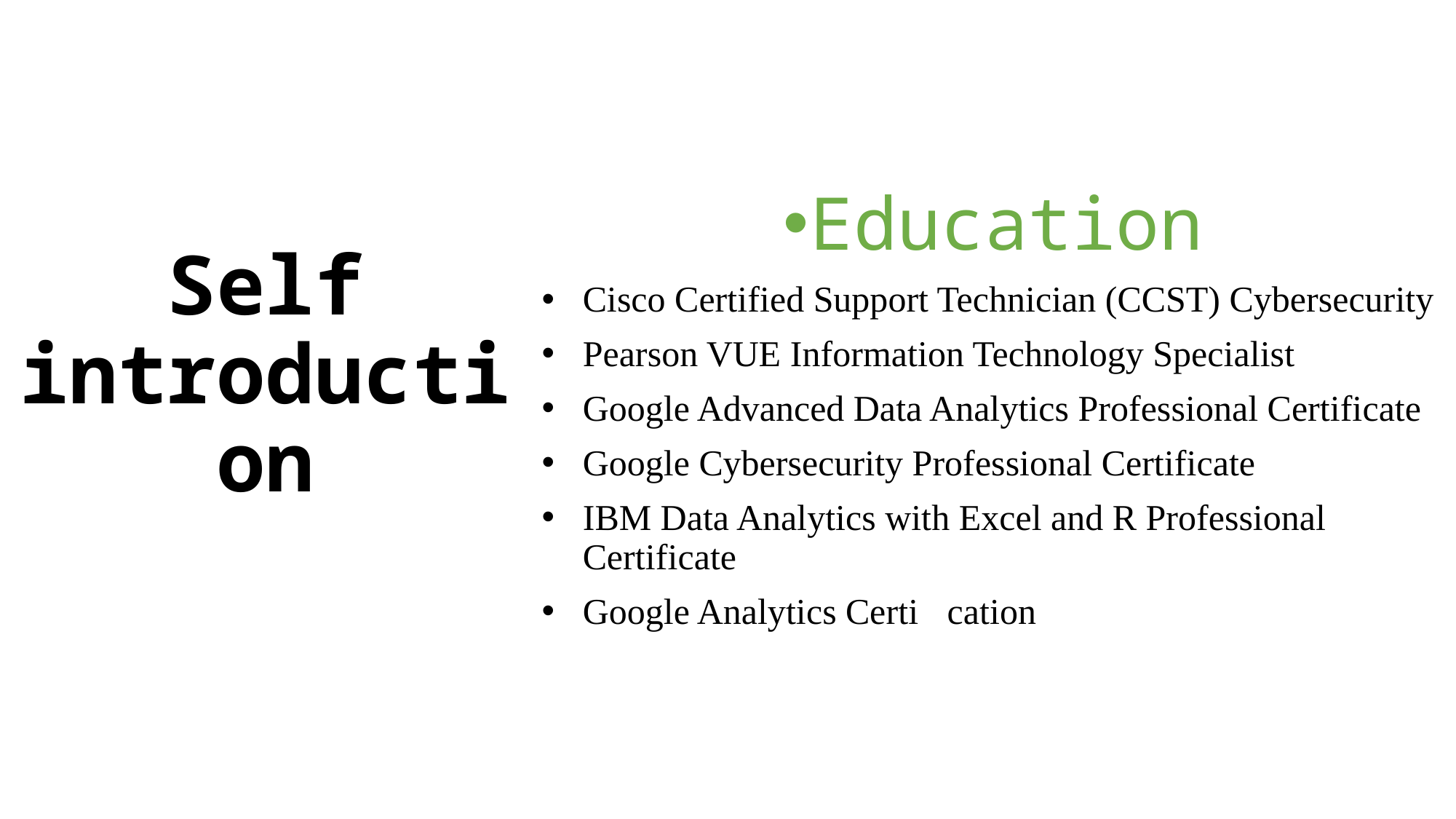

Education
Cisco Certified Support Technician (CCST) Cybersecurity
Pearson VUE Information Technology Specialist
Google Advanced Data Analytics Professional Certificate
Google Cybersecurity Professional Certificate
IBM Data Analytics with Excel and R Professional Certificate
Google Analytics Certi􀀁cation
# Self introduction